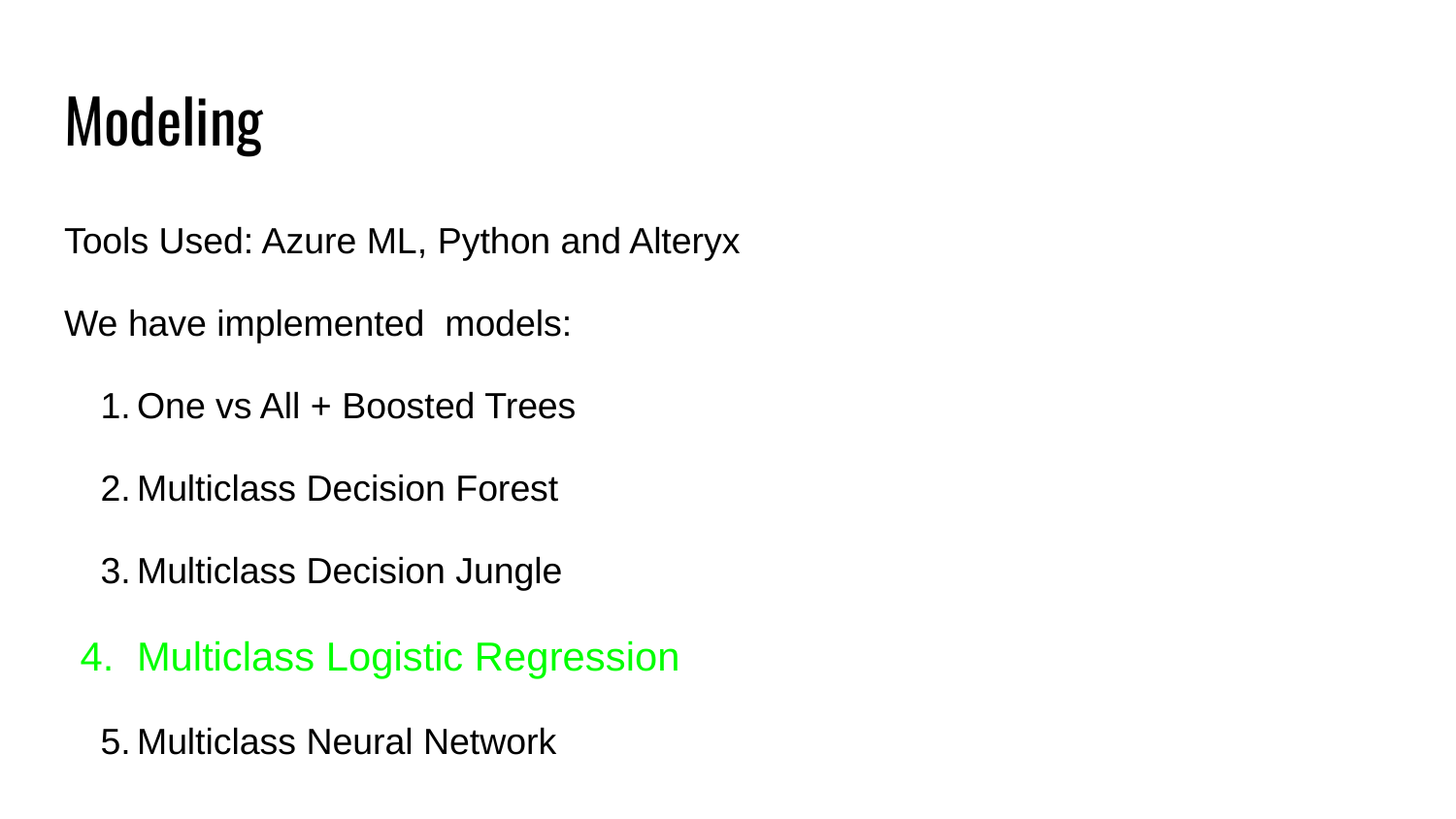

# Modeling
Tools Used: Azure ML, Python and Alteryx
We have implemented  models:
One vs All + Boosted Trees
Multiclass Decision Forest
Multiclass Decision Jungle
Multiclass Logistic Regression
Multiclass Neural Network